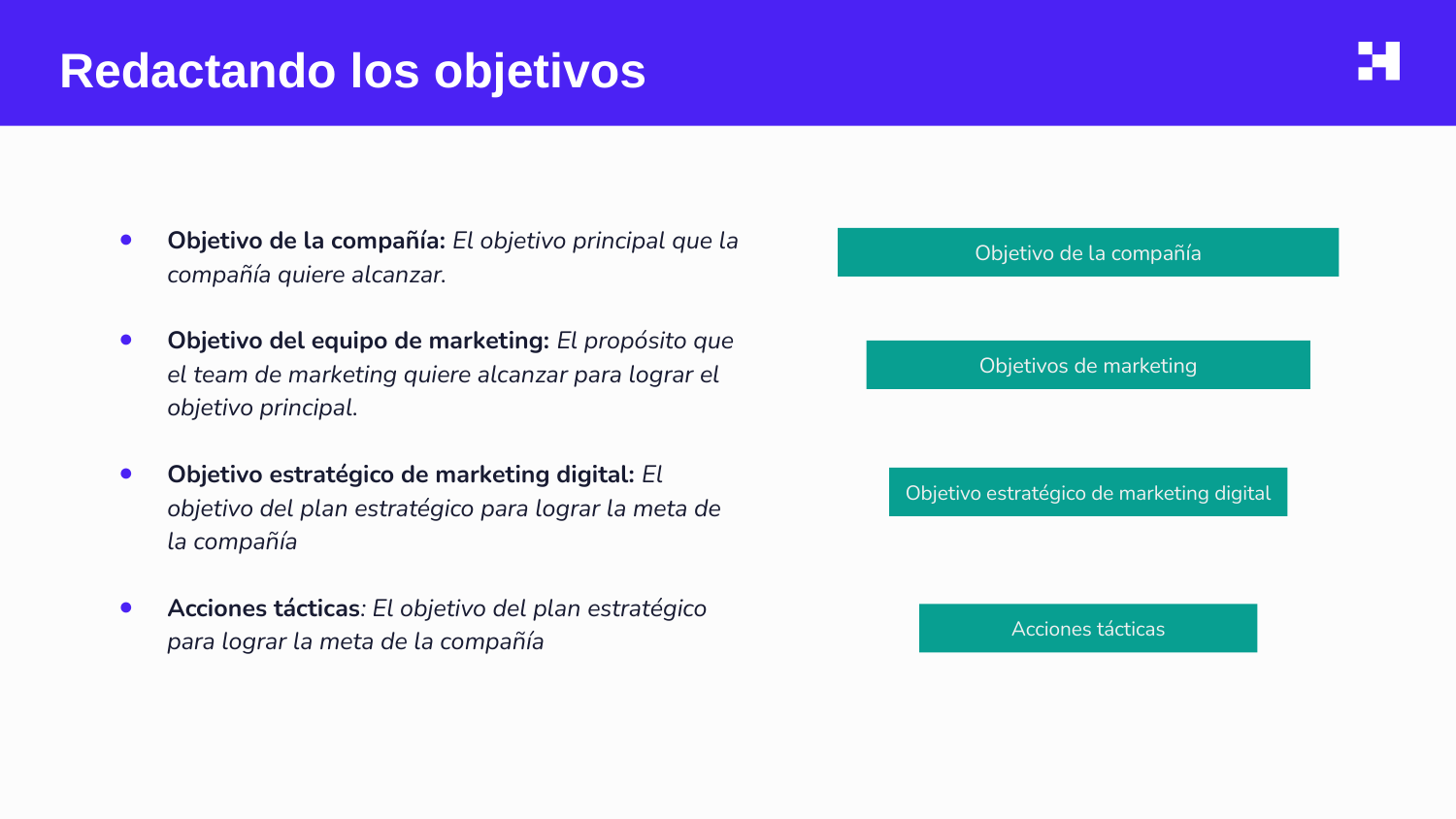

# Redactando los objetivos

Objetivo de la compañía: El objetivo principal que la compañía quiere alcanzar.

Objetivo del equipo de marketing: El propósito que el team de marketing quiere alcanzar para lograr el objetivo principal.
Objetivo estratégico de marketing digital: El objetivo del plan estratégico para lograr la meta de la compañía

Acciones tácticas: El objetivo del plan estratégico para lograr la meta de la compañía

Objetivo de la compañía
Objetivos de marketing
Objetivo estratégico de marketing digital
Acciones tácticas